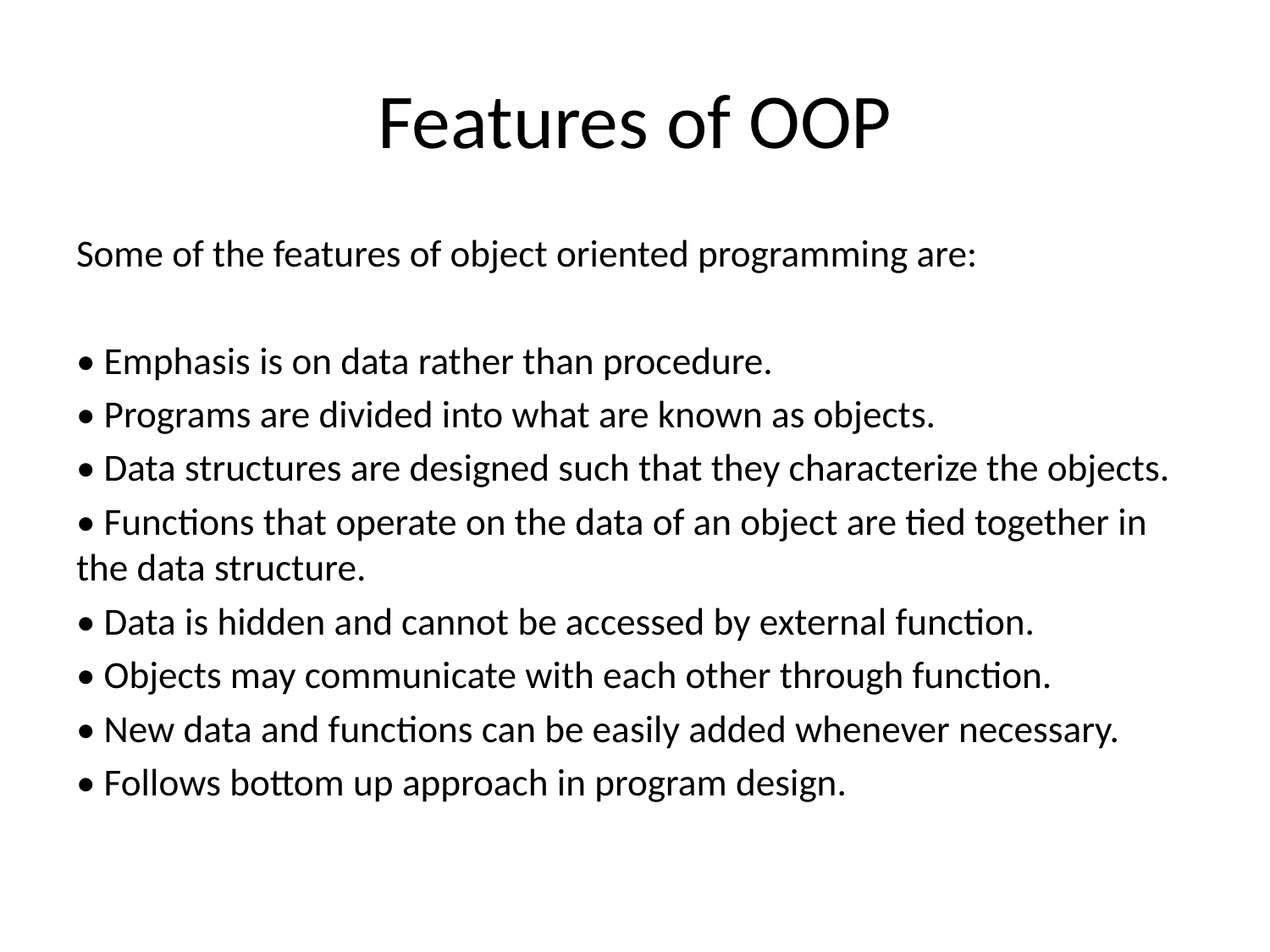

# Features of OOP
Some of the features of object oriented programming are:

• Emphasis is on data rather than procedure.
• Programs are divided into what are known as objects.
• Data structures are designed such that they characterize the objects.
• Functions that operate on the data of an object are tied together in the data structure.
• Data is hidden and cannot be accessed by external function.
• Objects may communicate with each other through function.
• New data and functions can be easily added whenever necessary.
• Follows bottom up approach in program design.